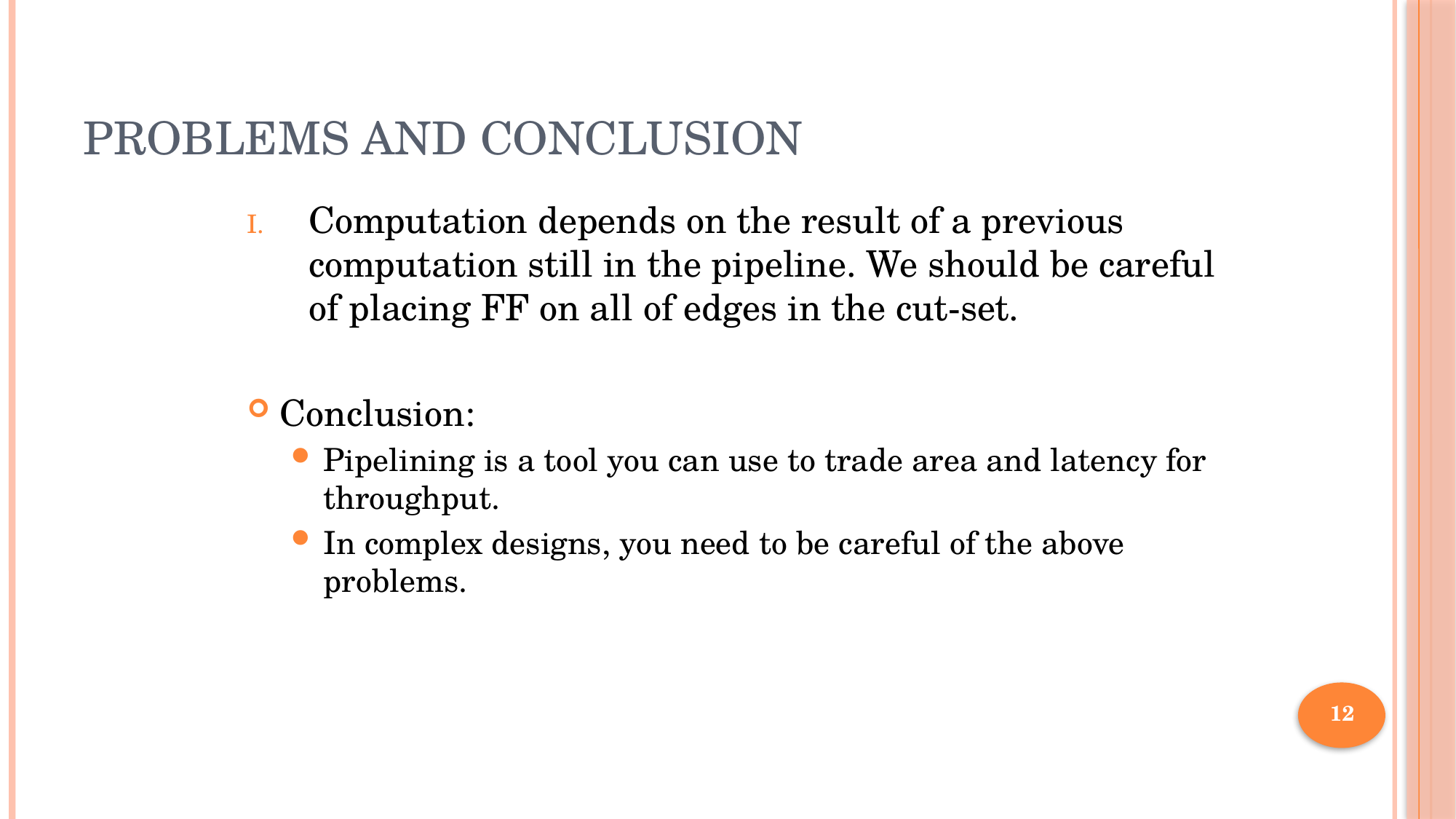

# Problems and Conclusion
Computation depends on the result of a previous computation still in the pipeline. We should be careful of placing FF on all of edges in the cut-set.

Conclusion:
Pipelining is a tool you can use to trade area and latency for throughput.
In complex designs, you need to be careful of the above problems.
12